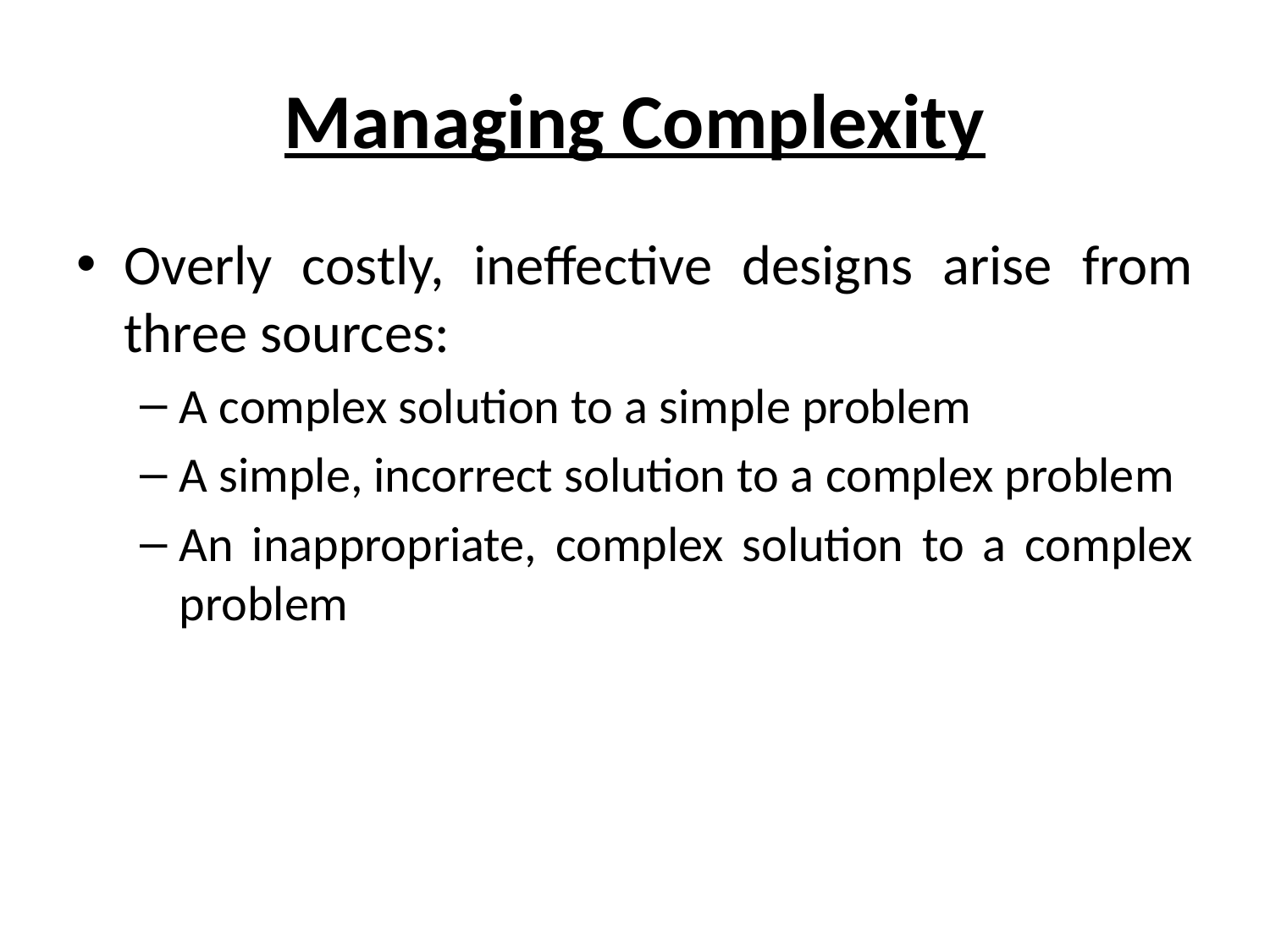

# Managing Complexity
Overly costly, ineffective designs arise from three sources:
A complex solution to a simple problem
A simple, incorrect solution to a complex problem
An inappropriate, complex solution to a complex problem